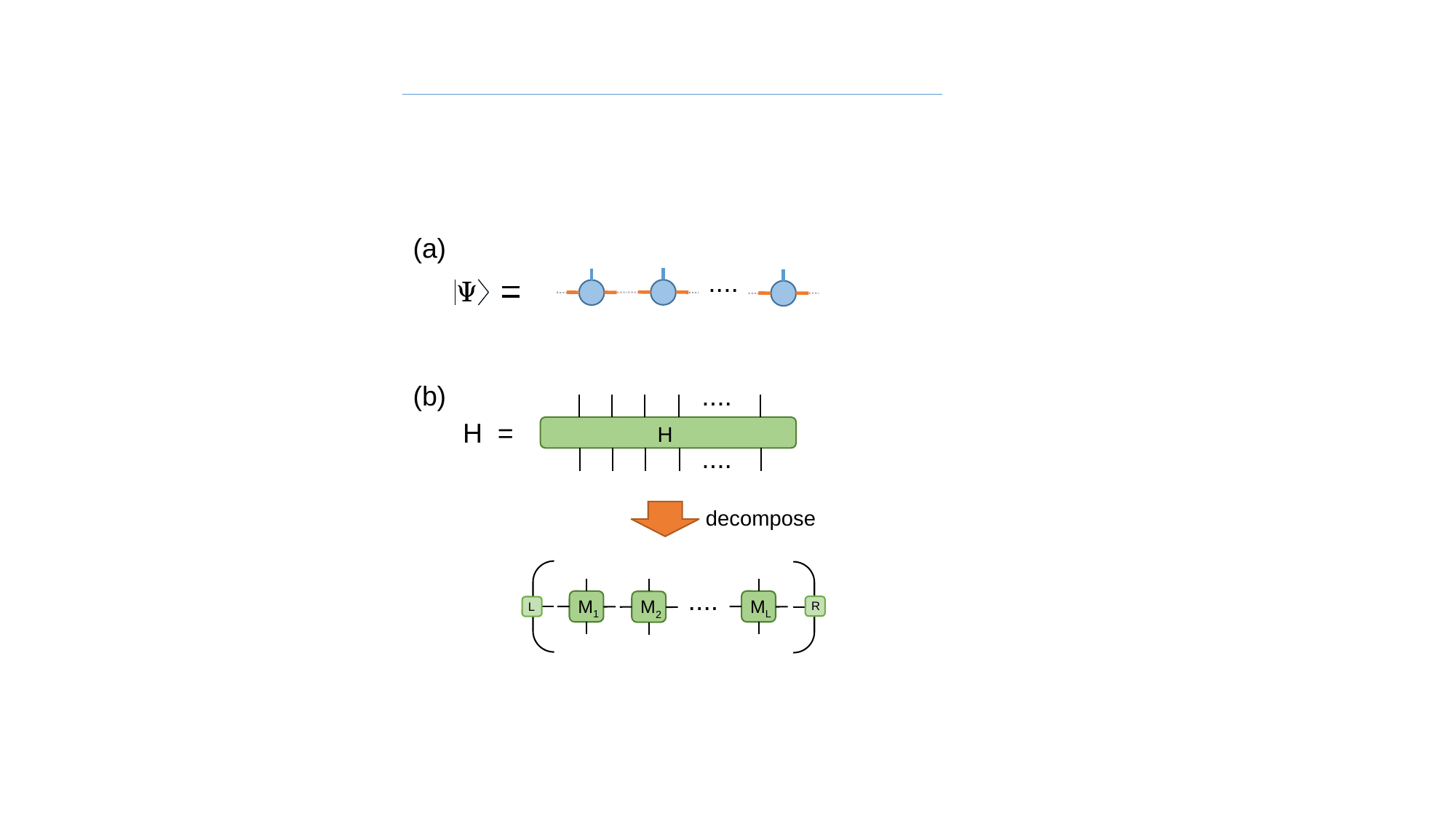

(a)
....
Ψ

(b)
....
H  =
H

....
decompose

....

M1

ML

M2
R

L